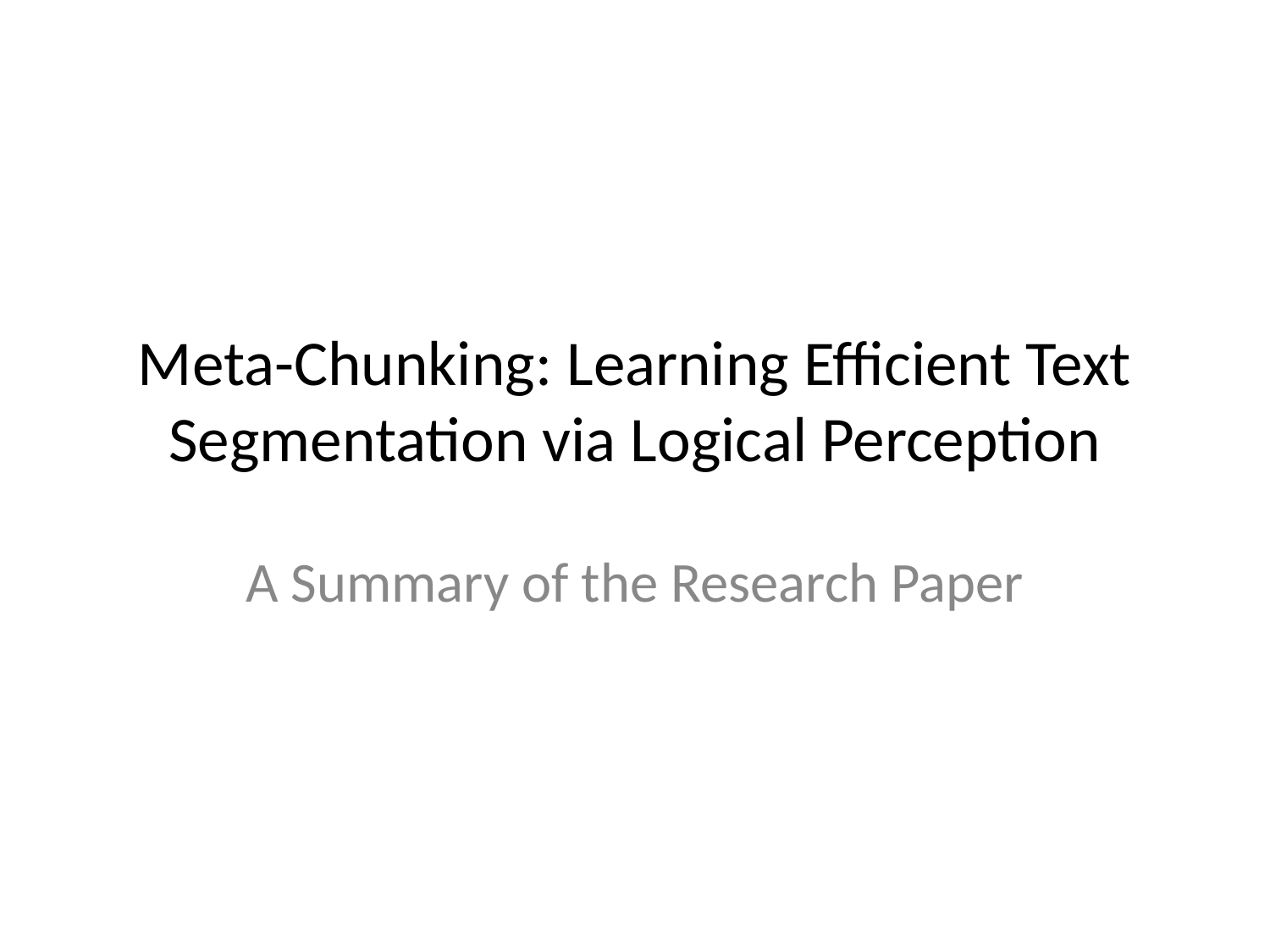

# Meta-Chunking: Learning Efficient Text Segmentation via Logical Perception
A Summary of the Research Paper